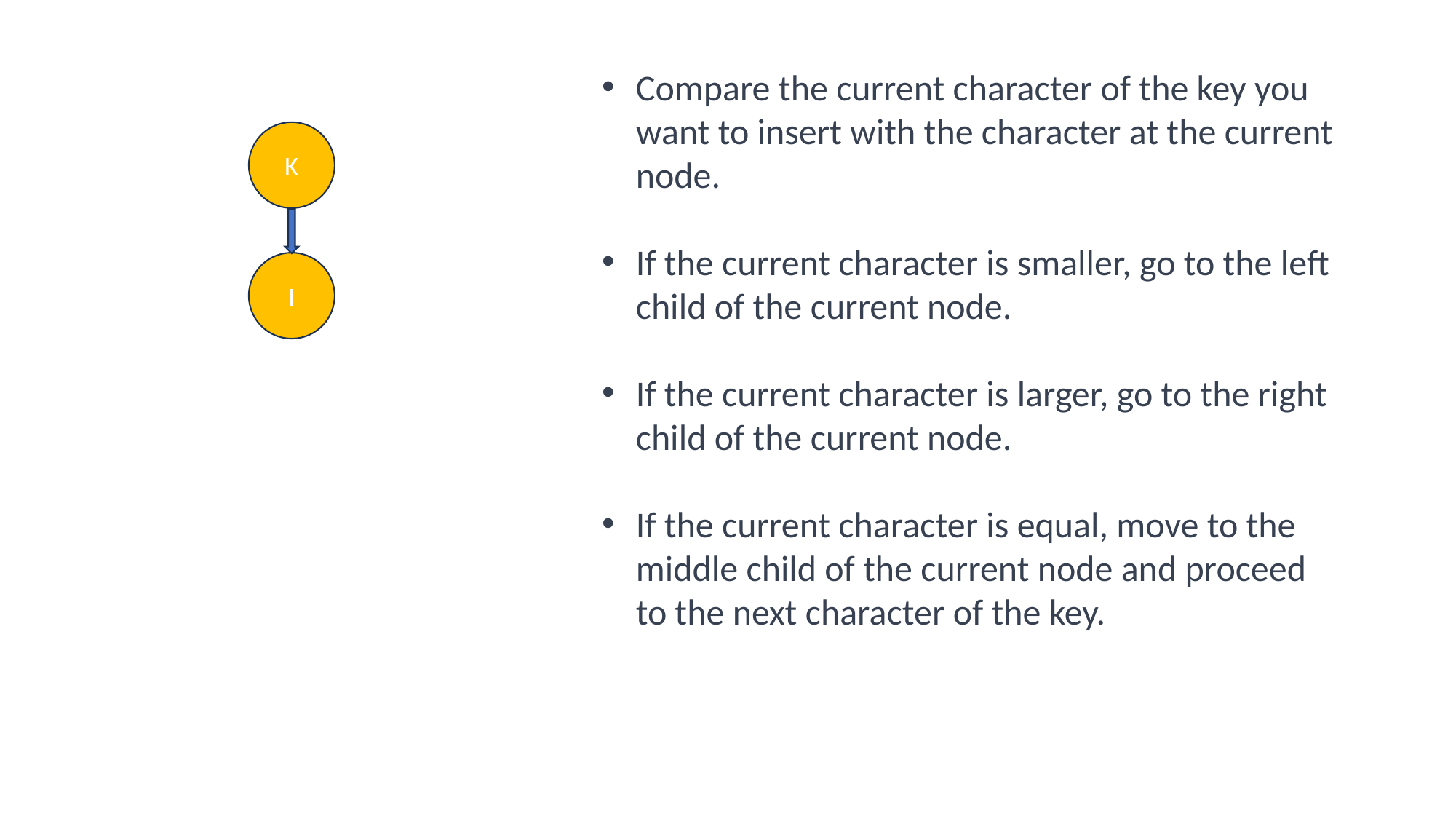

Compare the current character of the key you want to insert with the character at the current node.

If the current character is smaller, go to the left child of the current node.

If the current character is larger, go to the right child of the current node.

If the current character is equal, move to the middle child of the current node and proceed to the next character of the key.

K

I